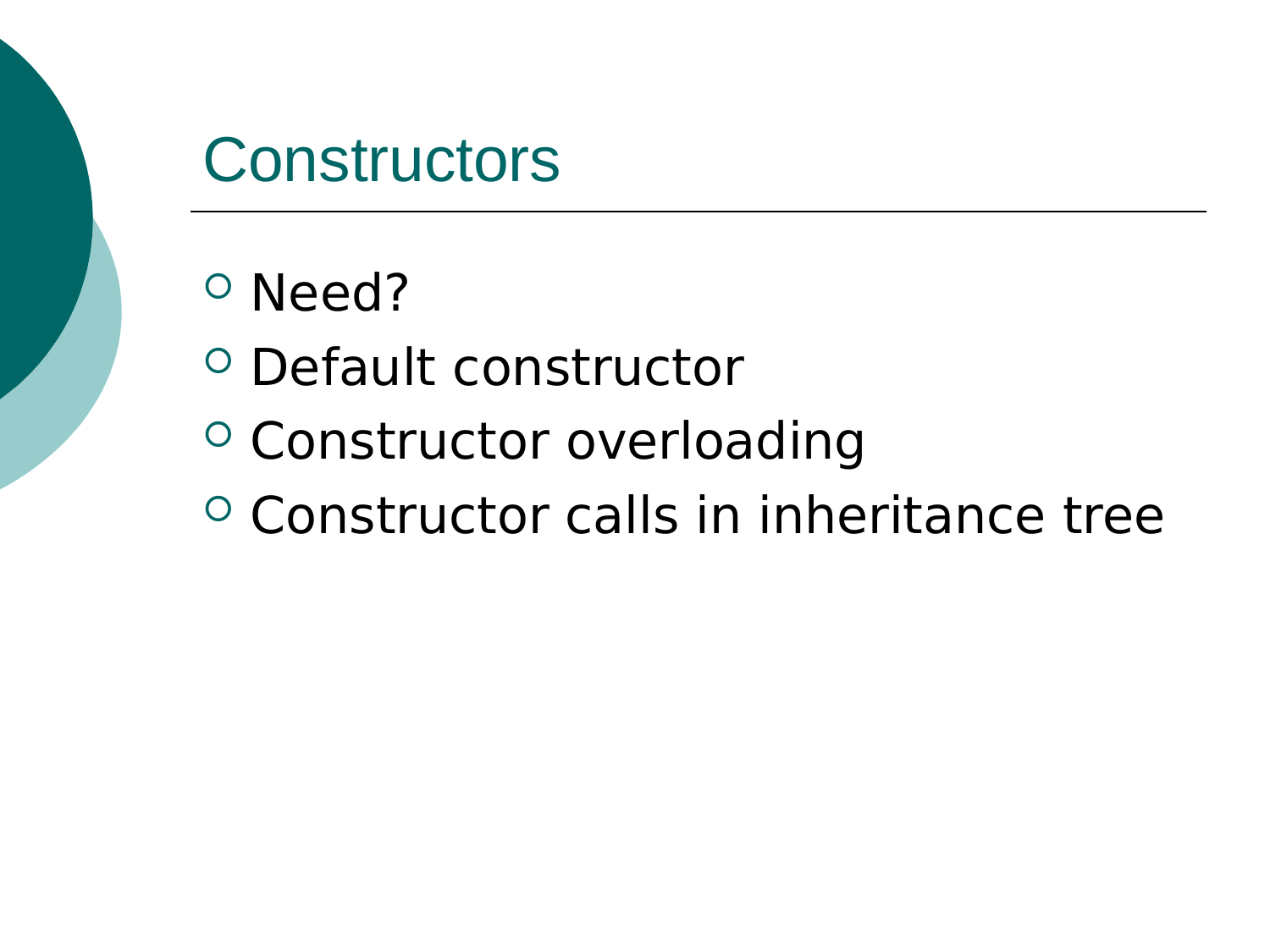

# Constructors
Need?
Default constructor
Constructor overloading
Constructor calls in inheritance tree